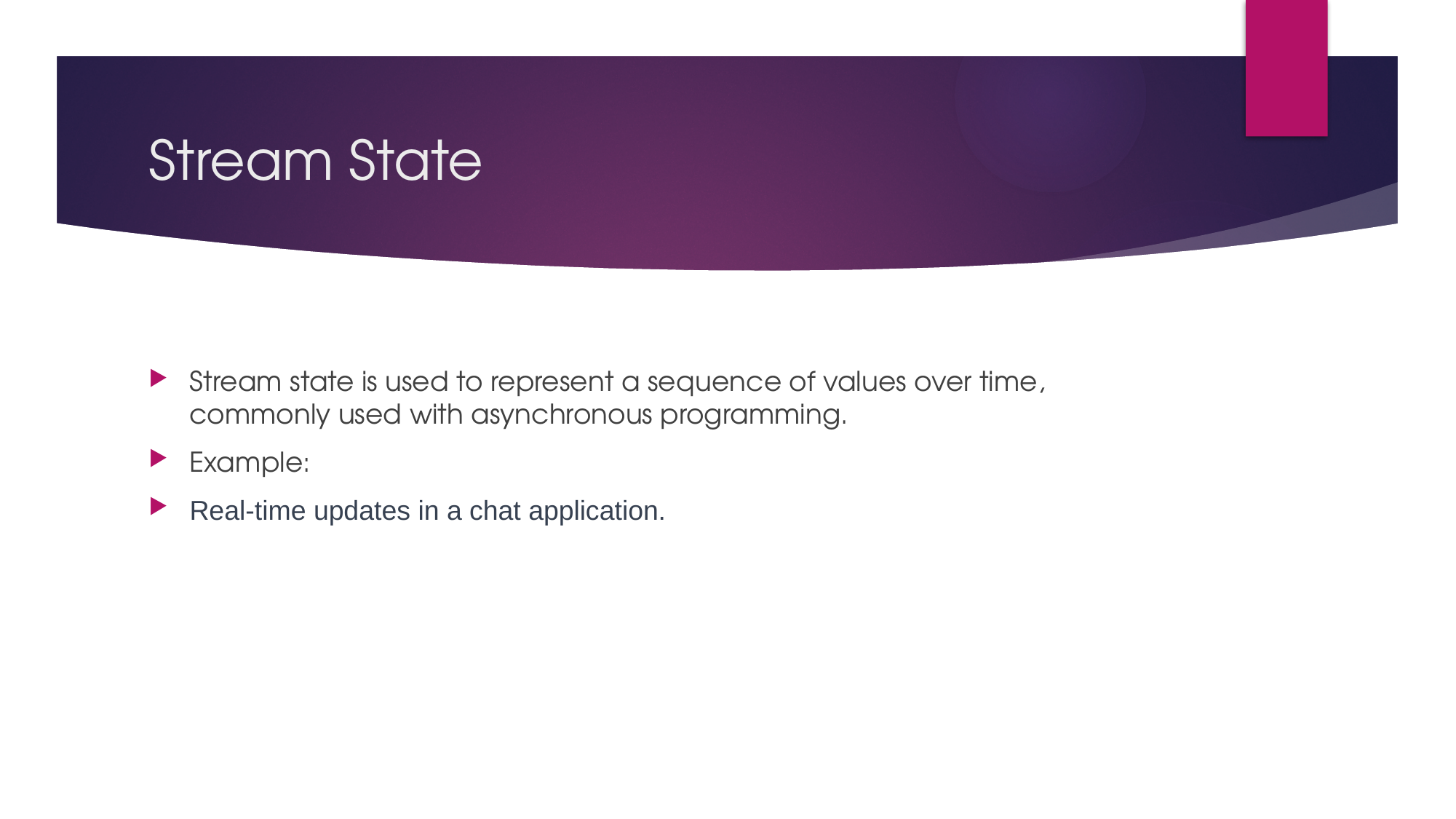

# Stream State

Stream state is used to represent a sequence of values over time, commonly used with asynchronous programming.
Example:
Real-time updates in a chat application.